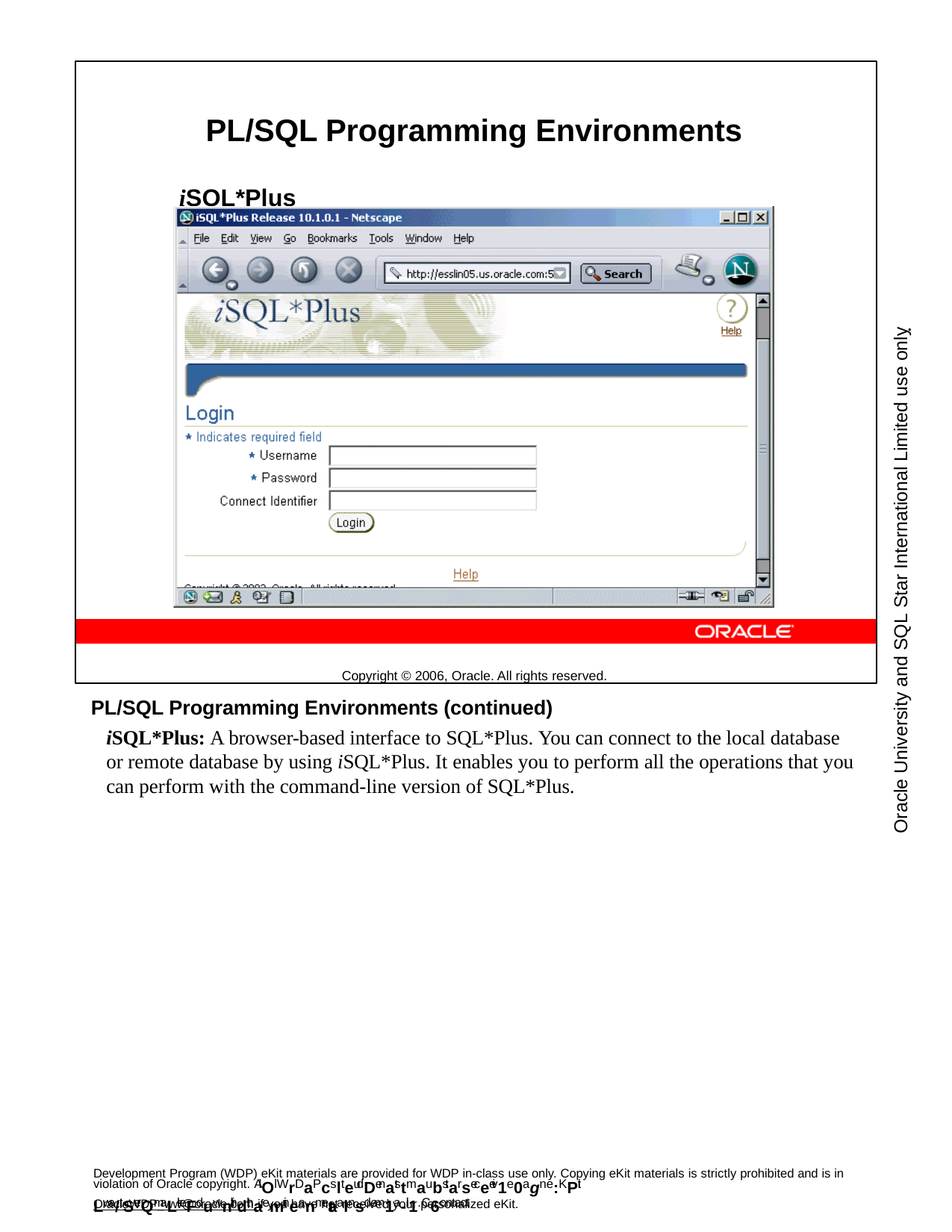

PL/SQL Programming Environments

iSQL*Plus

Copyright © 2006, Oracle. All rights reserved.

Oracle University and SQL Star International Limited use onlyฺ

PL/SQL Programming Environments (continued)
iSQL*Plus: A browser-based interface to SQL*Plus. You can connect to the local database  or remote database by using iSQL*Plus. It enables you to perform all the operations that you  can perform with the command-line version of SQL*Plus.
Development Program (WDP) eKit materials are provided for WDP in-class use only. Copying eKit materials is strictly prohibited and is in
violation of Oracle copyright. AlOl WrDaPcslteudDenatstmaubstarseceeiv1e0agn e:KPit Lwa/tSerQmaLrkeFduwnithdthaemir neanmetaalnsd em1a-il1. C6ontact
OracleWDP_ww@oracle.com if you have not received your personalized eKit.